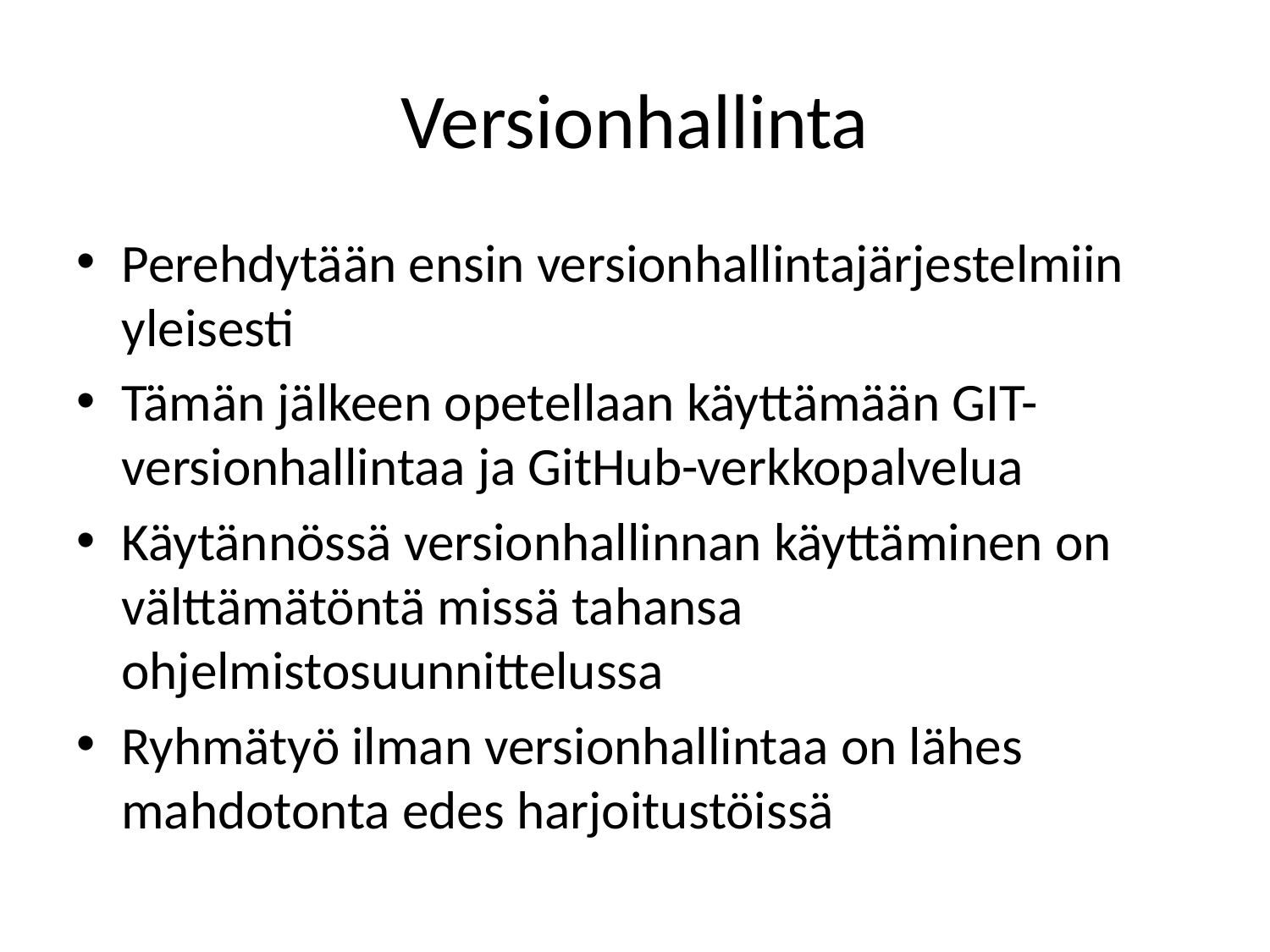

# Versionhallinta
Perehdytään ensin versionhallintajärjestelmiin yleisesti
Tämän jälkeen opetellaan käyttämään GIT-versionhallintaa ja GitHub-verkkopalvelua
Käytännössä versionhallinnan käyttäminen on välttämätöntä missä tahansa ohjelmistosuunnittelussa
Ryhmätyö ilman versionhallintaa on lähes mahdotonta edes harjoitustöissä